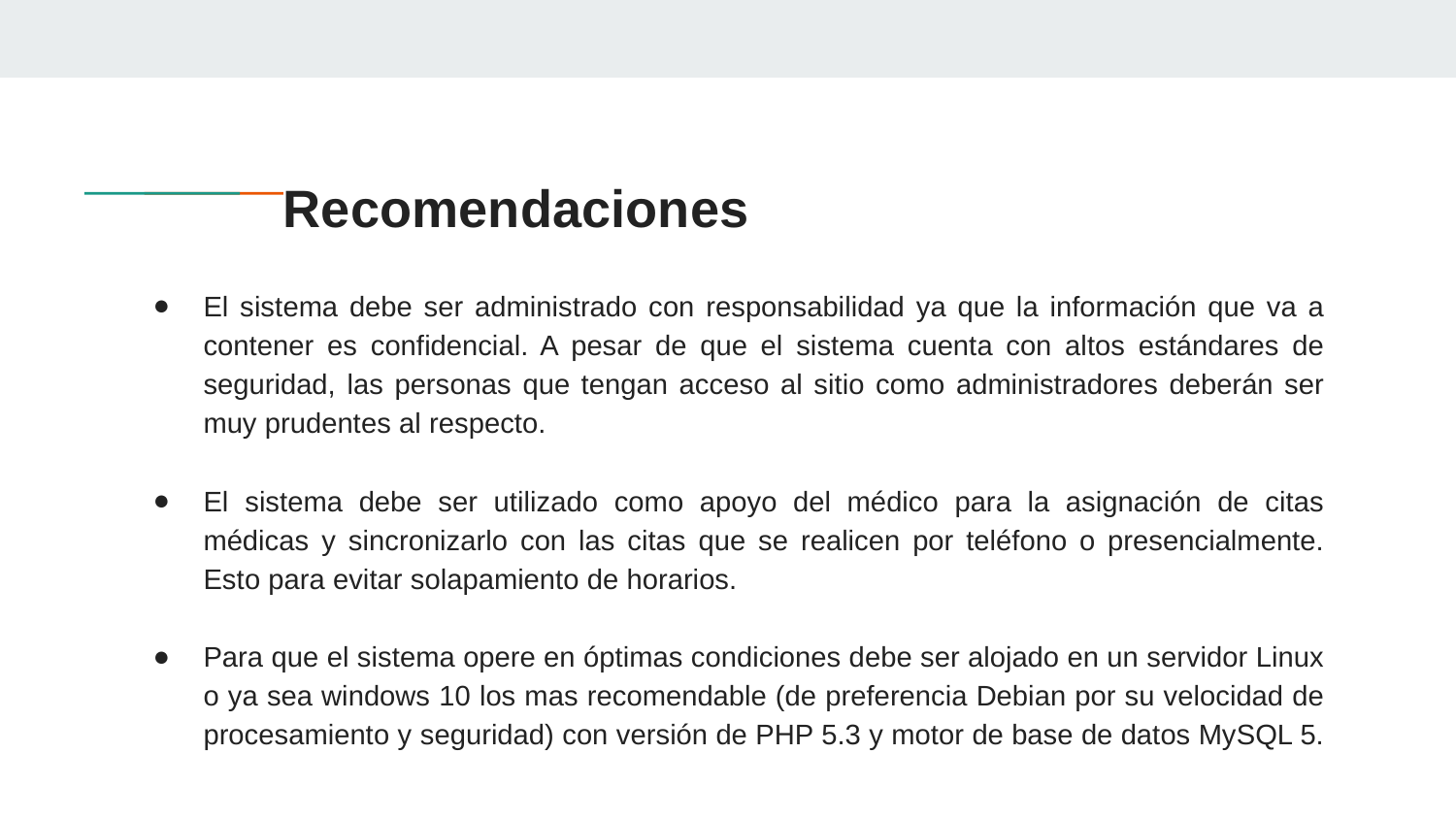

# Recomendaciones
El sistema debe ser administrado con responsabilidad ya que la información que va a contener es confidencial. A pesar de que el sistema cuenta con altos estándares de seguridad, las personas que tengan acceso al sitio como administradores deberán ser muy prudentes al respecto.

El sistema debe ser utilizado como apoyo del médico para la asignación de citas médicas y sincronizarlo con las citas que se realicen por teléfono o presencialmente. Esto para evitar solapamiento de horarios.

Para que el sistema opere en óptimas condiciones debe ser alojado en un servidor Linux o ya sea windows 10 los mas recomendable (de preferencia Debian por su velocidad de procesamiento y seguridad) con versión de PHP 5.3 y motor de base de datos MySQL 5.